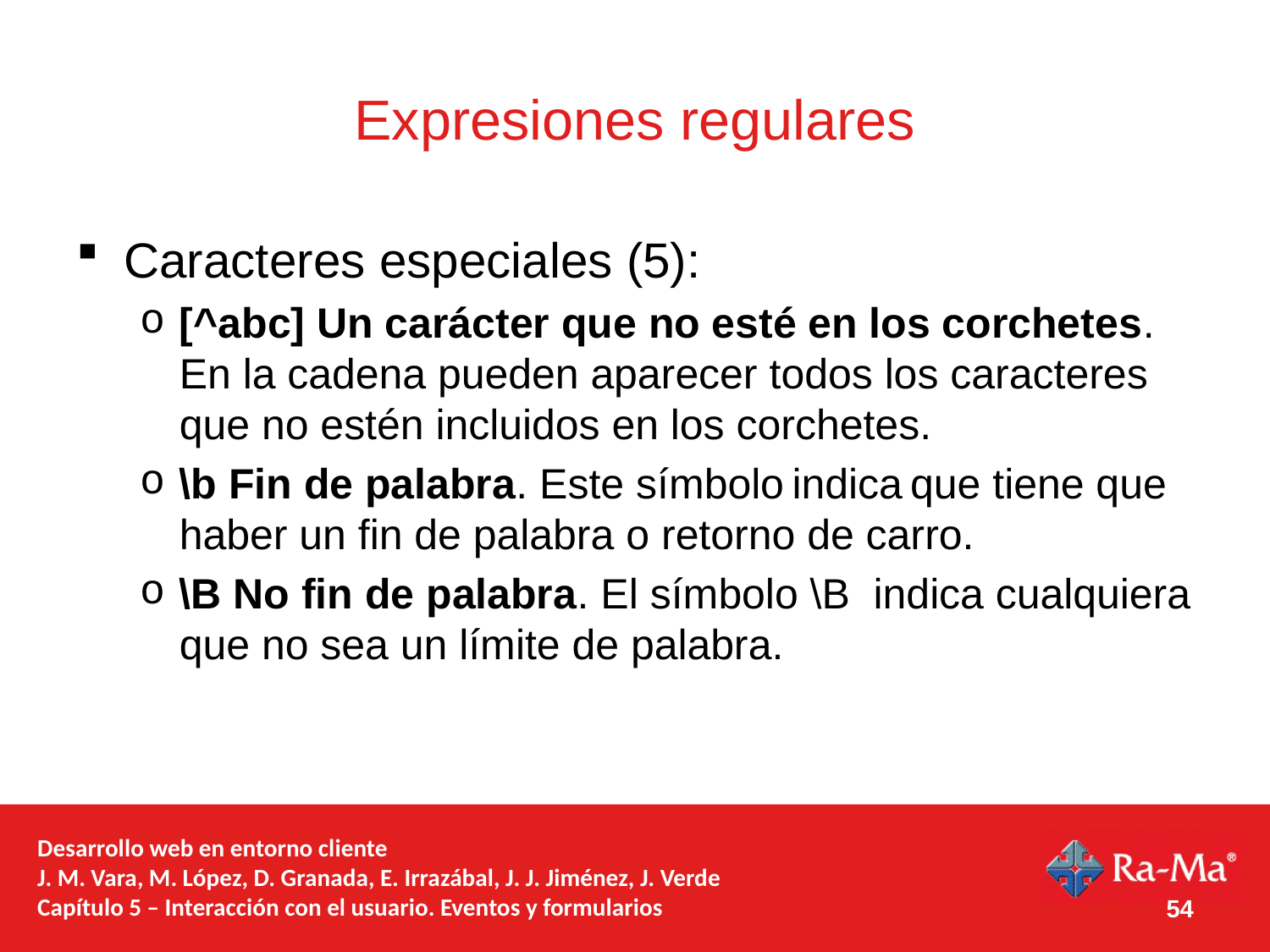

# Expresiones regulares
Caracteres especiales (5):
[^abc] Un carácter que no esté en los corchetes. En la cadena pueden aparecer todos los caracteres que no estén incluidos en los corchetes.
\b Fin de palabra. Este símbolo indica que tiene que haber un fin de palabra o retorno de carro.
\B No fin de palabra. El símbolo \B  indica cualquiera que no sea un límite de palabra.
Desarrollo web en entorno cliente
J. M. Vara, M. López, D. Granada, E. Irrazábal, J. J. Jiménez, J. Verde
Capítulo 5 – Interacción con el usuario. Eventos y formularios
54